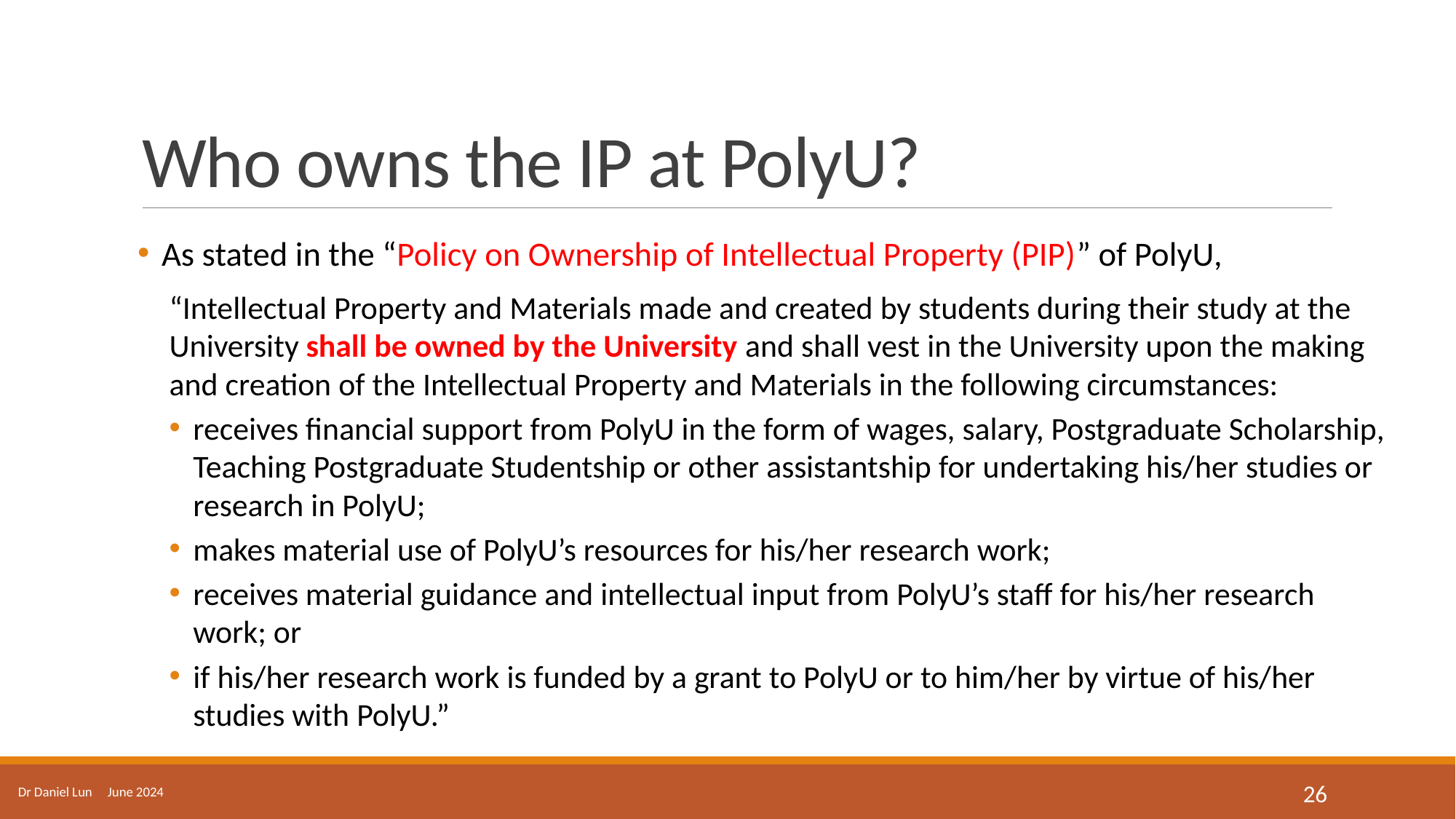

# Who owns the IP at PolyU?
As stated in the “Policy on Ownership of Intellectual Property (PIP)” of PolyU,
“Intellectual Property and Materials made and created by students during their study at the University shall be owned by the University and shall vest in the University upon the making and creation of the Intellectual Property and Materials in the following circumstances:
receives financial support from PolyU in the form of wages, salary, Postgraduate Scholarship, Teaching Postgraduate Studentship or other assistantship for undertaking his/her studies or research in PolyU;
makes material use of PolyU’s resources for his/her research work;
receives material guidance and intellectual input from PolyU’s staff for his/her research work; or
if his/her research work is funded by a grant to PolyU or to him/her by virtue of his/her studies with PolyU.”

Dr Daniel Lun     June 2024
26